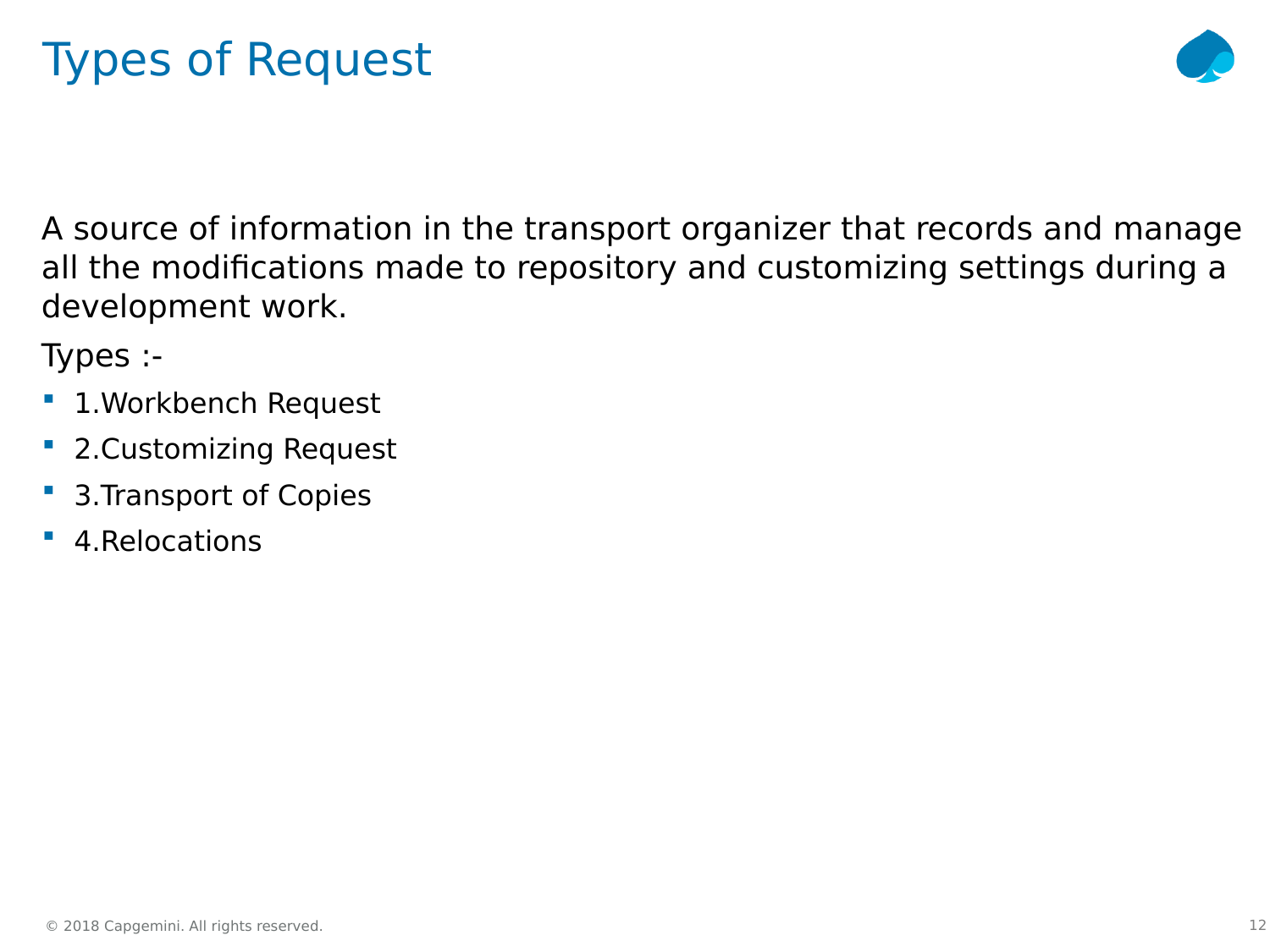

# Types of Request
A source of information in the transport organizer that records and manage all the modifications made to repository and customizing settings during a development work.
Types :-
1.Workbench Request
2.Customizing Request
3.Transport of Copies
4.Relocations